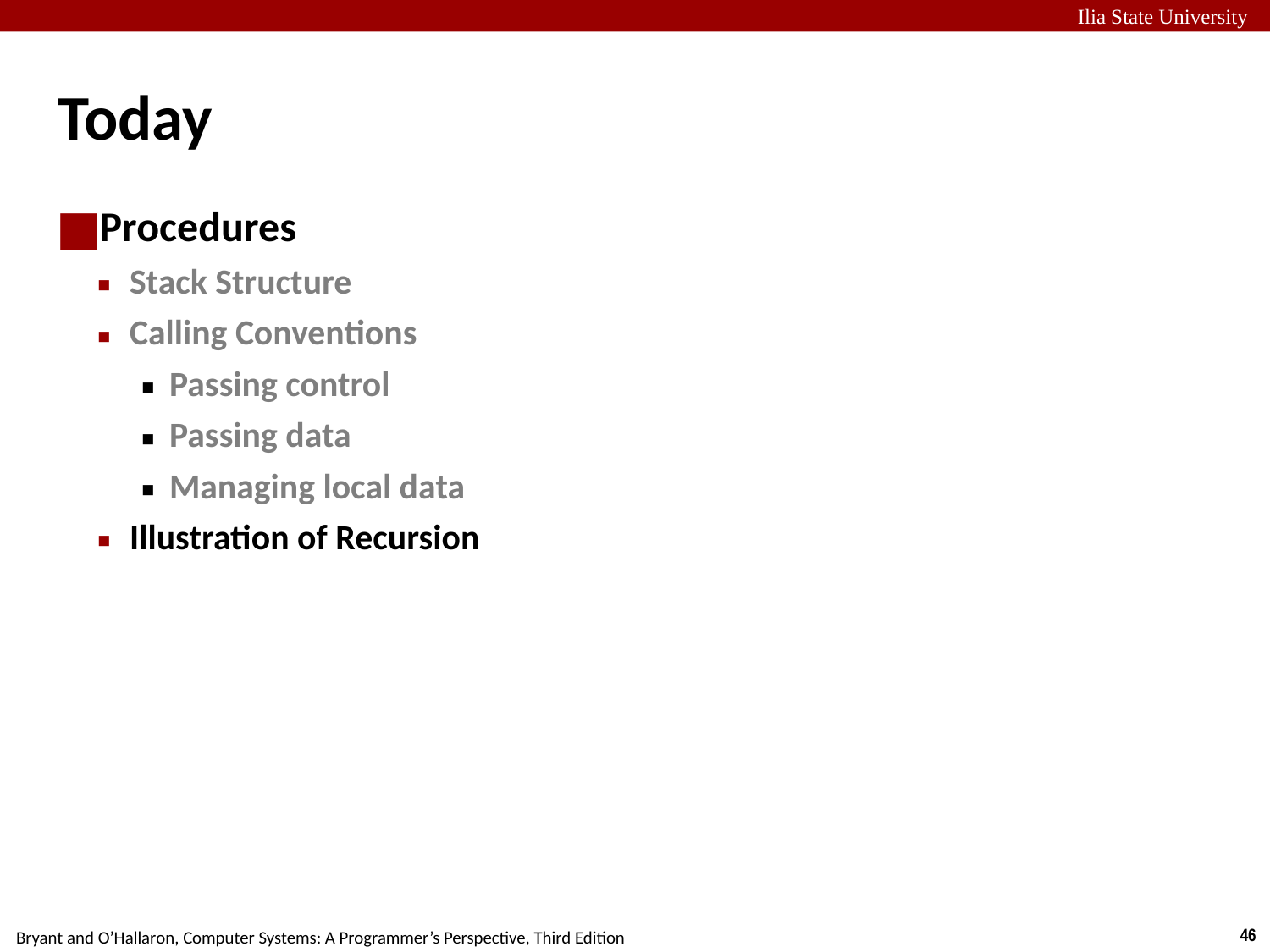

Ilia State University

# Today
Procedures
Stack Structure
Calling Conventions
Passing control
Passing data
Managing local data
Illustration of Recursion